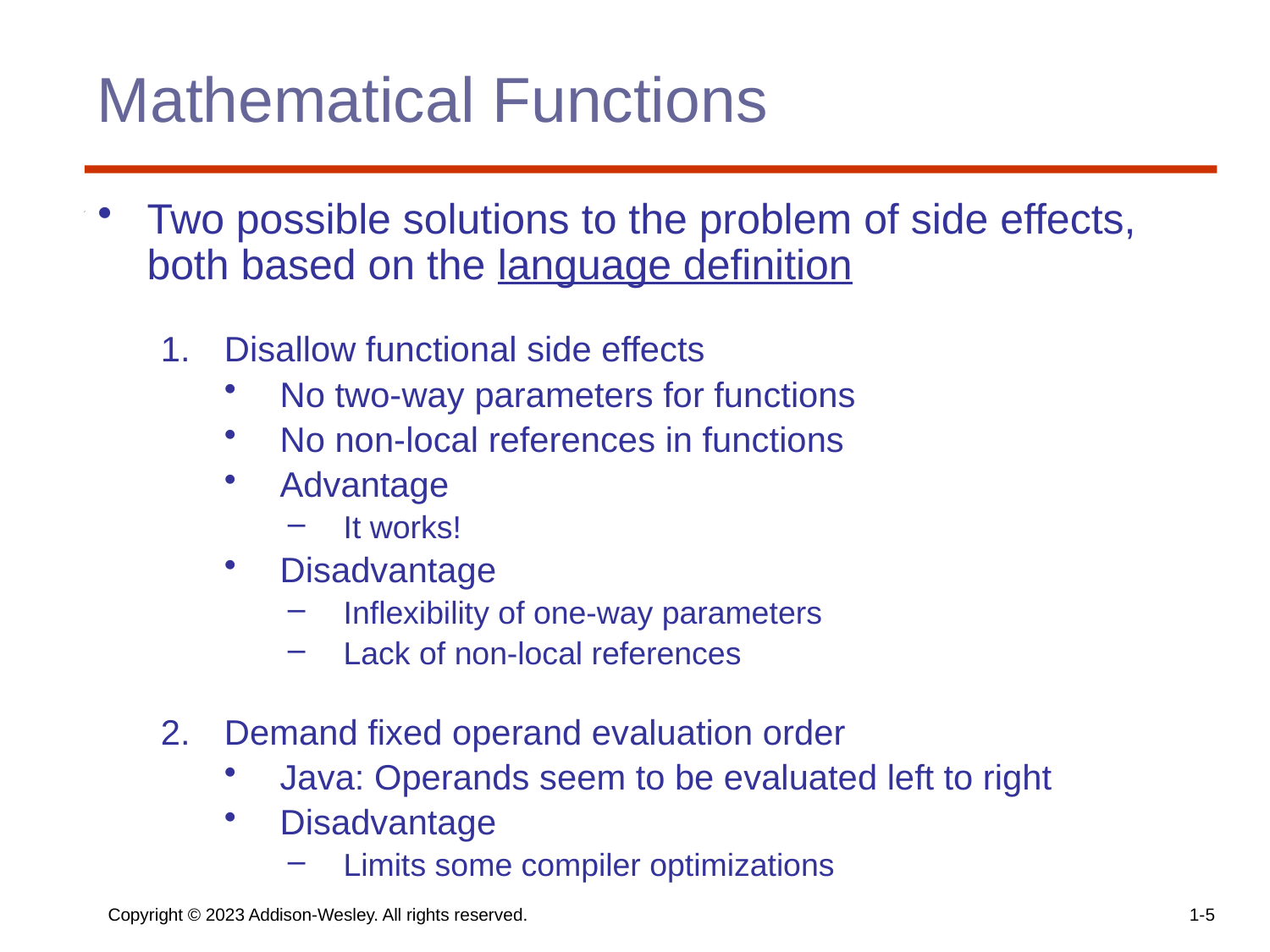

# Mathematical Functions
Two possible solutions to the problem of side effects, both based on the language definition

Disallow functional side effects
No two-way parameters for functions
No non-local references in functions
Advantage
It works!
Disadvantage
Inflexibility of one-way parameters
Lack of non-local references

Demand fixed operand evaluation order
Java: Operands seem to be evaluated left to right
Disadvantage
Limits some compiler optimizations
Copyright © 2023 Addison-Wesley. All rights reserved.
1-5